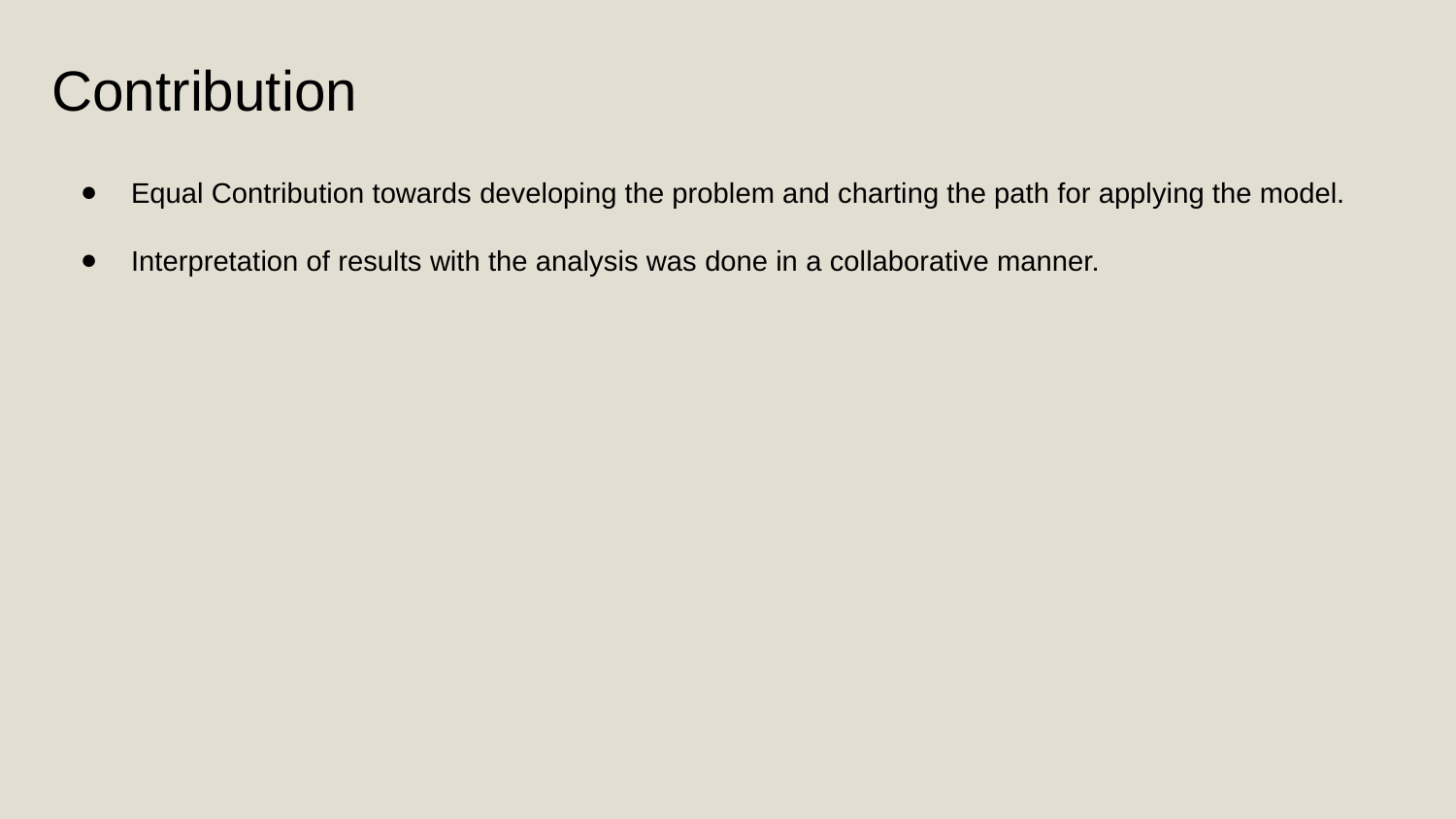

Contribution
Equal Contribution towards developing the problem and charting the path for applying the model.

Interpretation of results with the analysis was done in a collaborative manner.